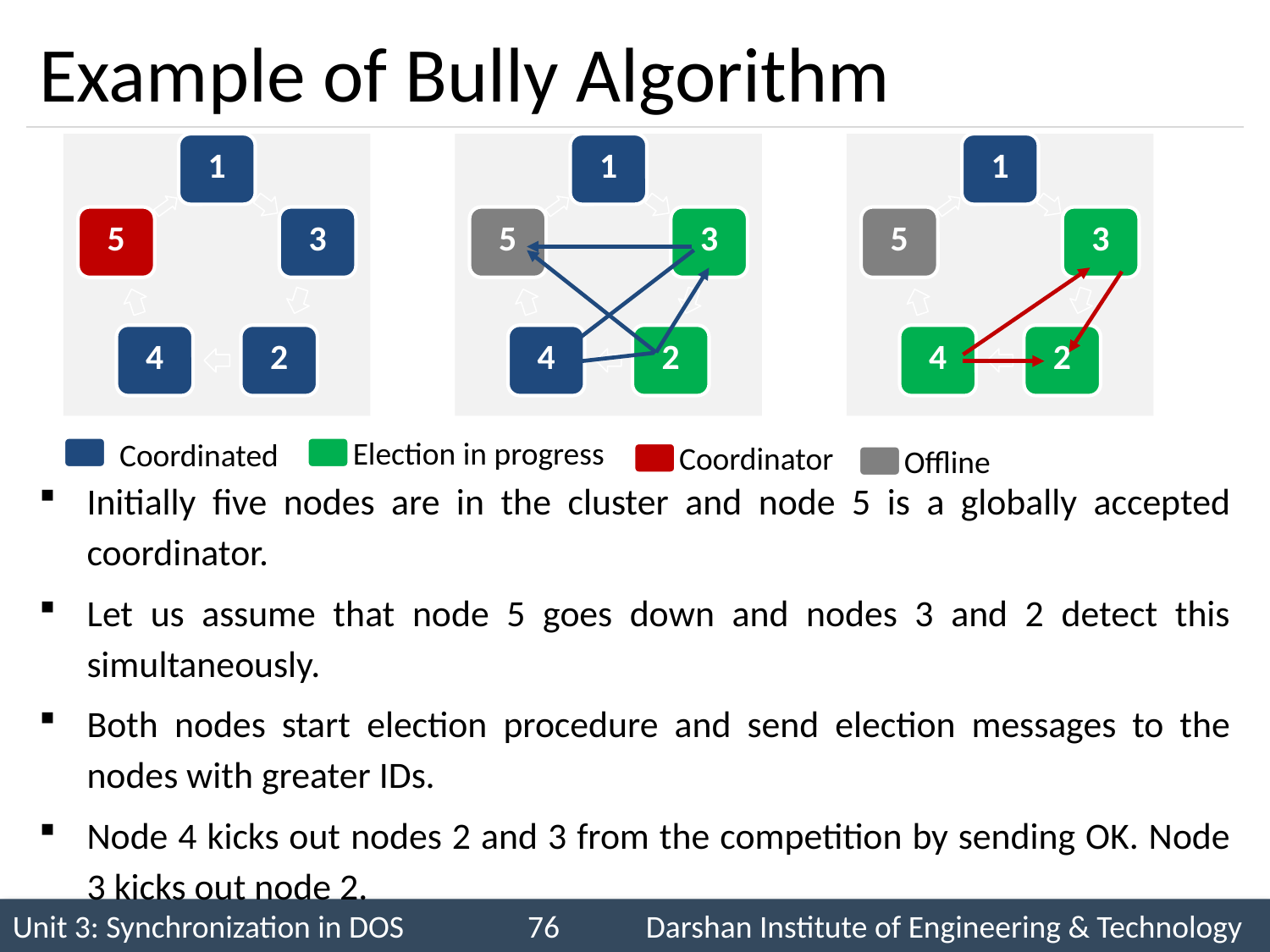

# Example of Bully Algorithm
1
3
2
4
5
1
3
2
4
5
1
3
2
4
5
Election in progress
Coordinated
Coordinator
Offline

Initially five nodes are in the cluster and node 5 is a globally accepted coordinator.
Let us assume that node 5 goes down and nodes 3 and 2 detect this simultaneously.
Both nodes start election procedure and send election messages to the nodes with greater IDs.
Node 4 kicks out nodes 2 and 3 from the competition by sending OK. Node 3 kicks out node 2.